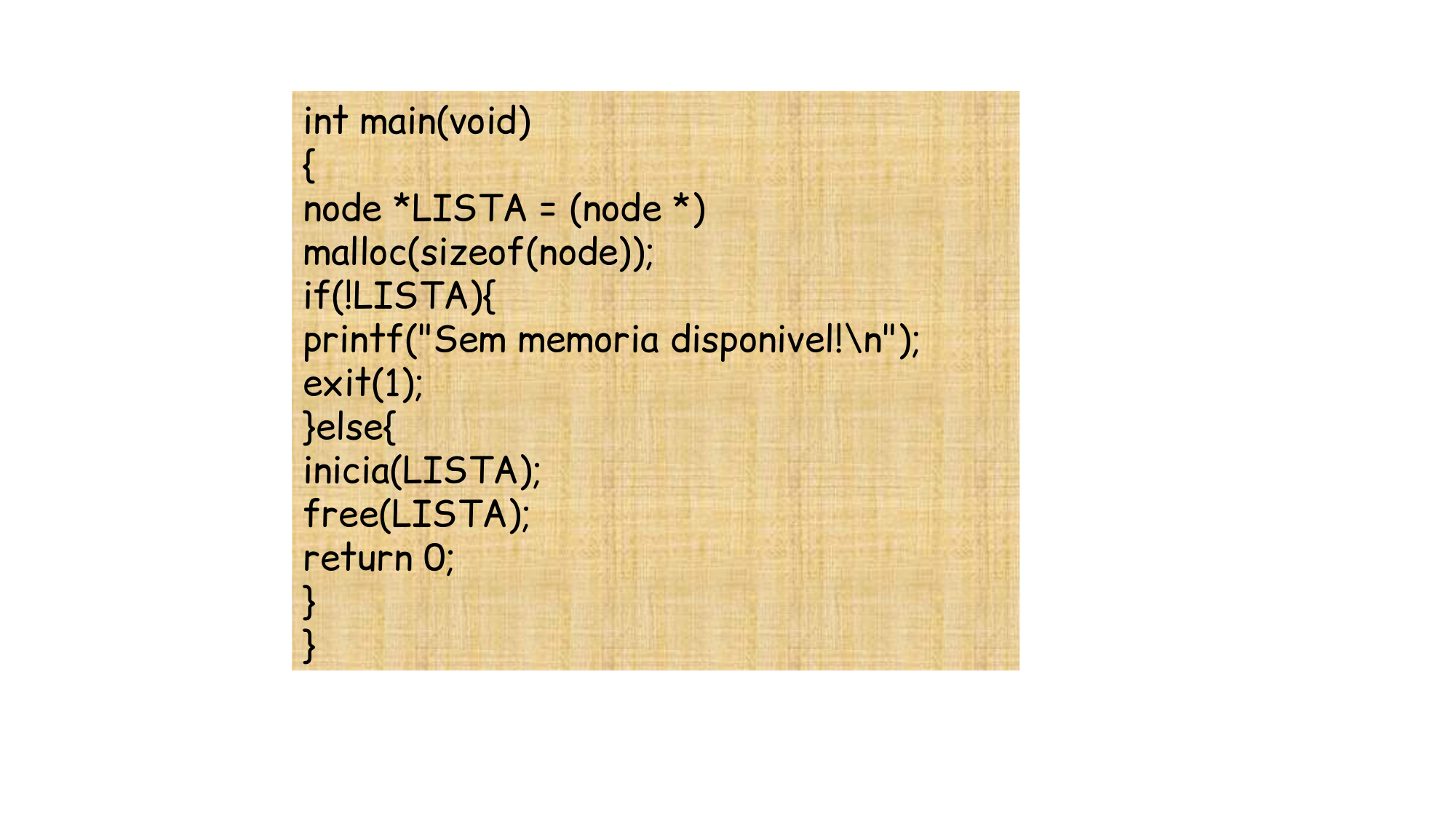

int main(void)
{
node *LISTA = (node *) malloc(sizeof(node));
if(!LISTA){
printf("Sem memoria disponivel!\n");
exit(1);
}else{
inicia(LISTA);
free(LISTA);
return 0;
}
}